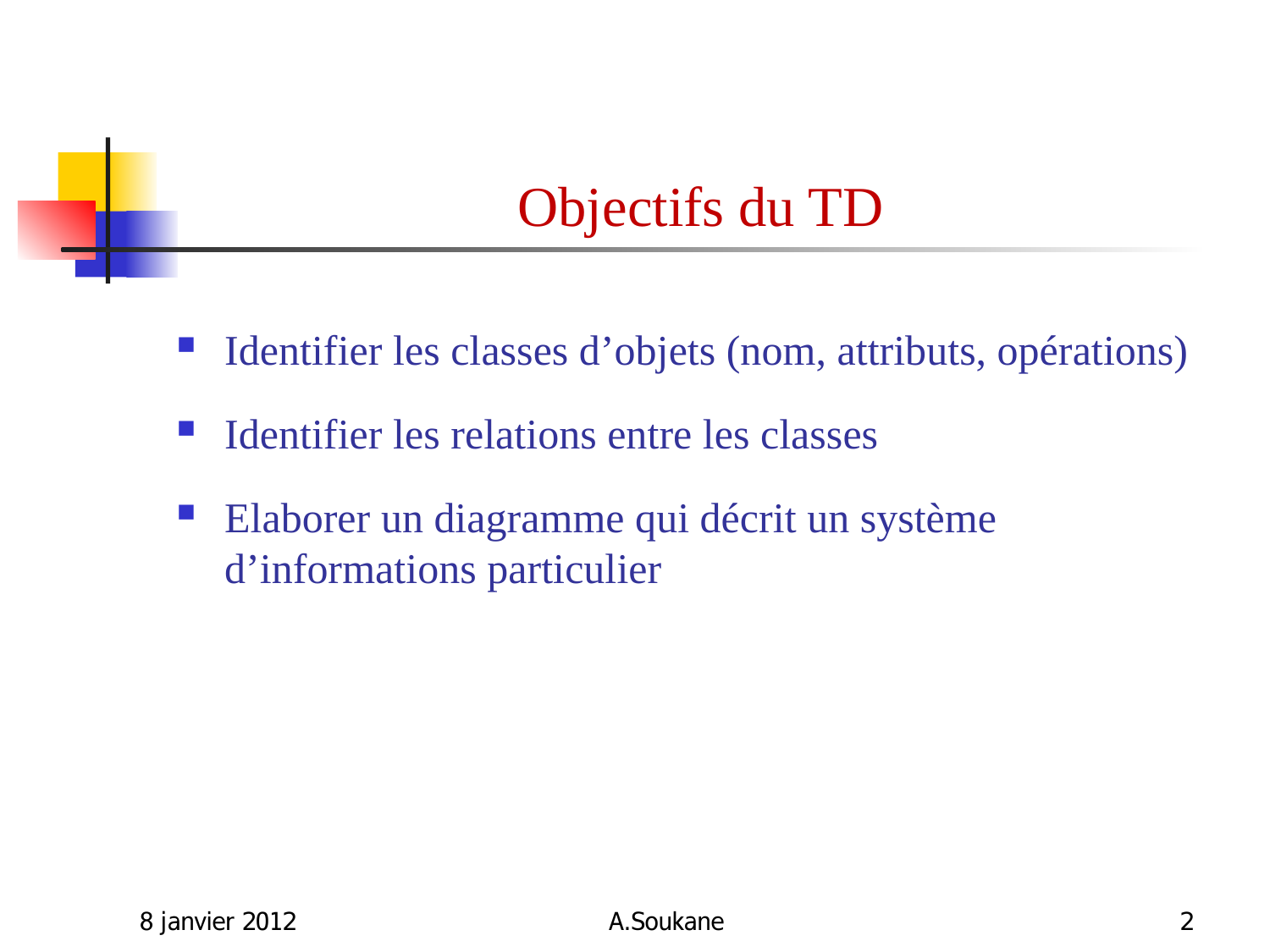

# Objectifs du TD
Identifier les classes d’objets (nom, attributs, opérations)

Identifier les relations entre les classes

Elaborer un diagramme qui décrit un système d’informations particulier
8 janvier 2012
A.Soukane
2